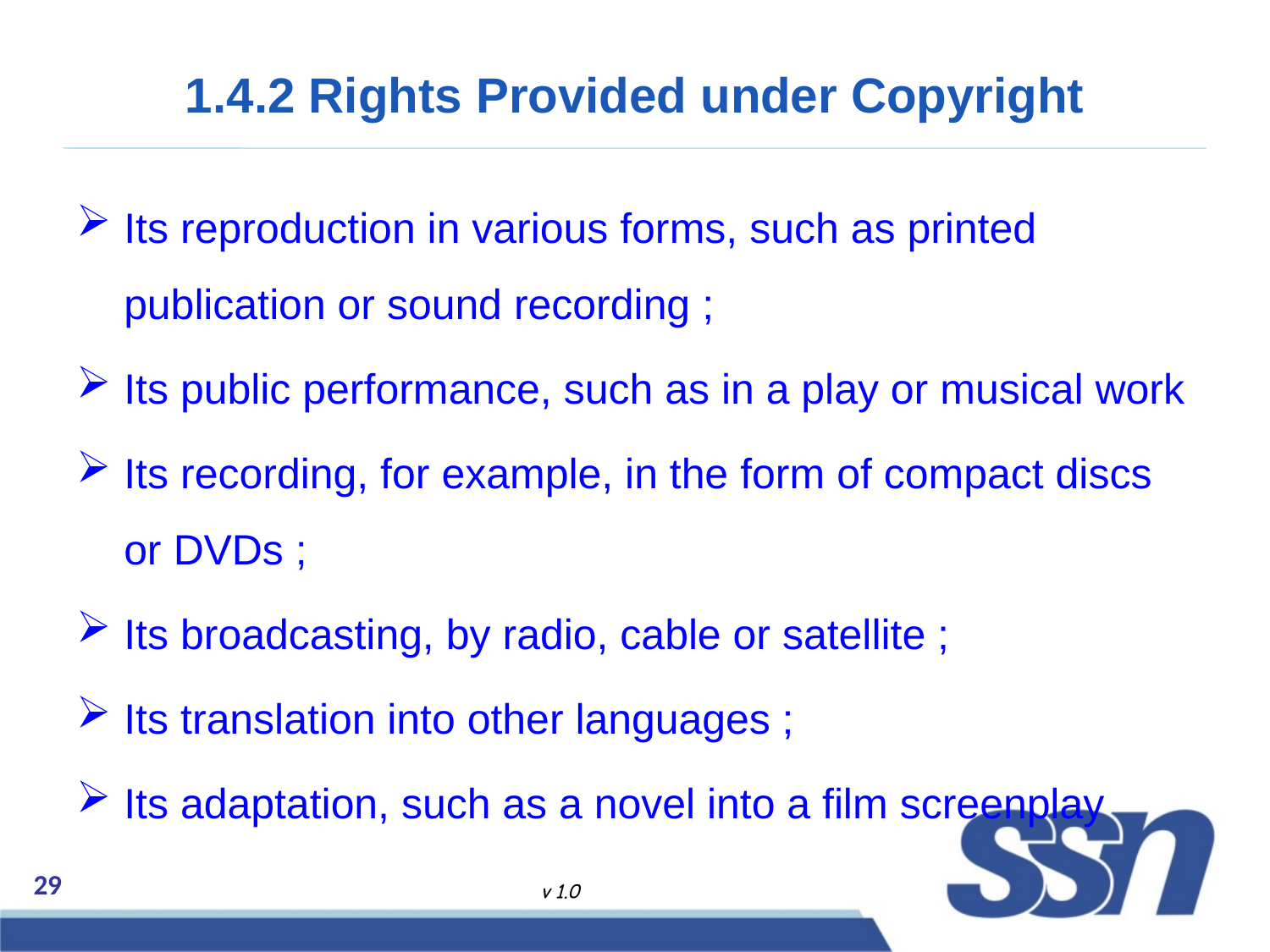

# 1.4.2 Rights Provided under Copyright
Its reproduction in various forms, such as printed publication or sound recording ;
Its public performance, such as in a play or musical work
Its recording, for example, in the form of compact discs or DVDs ;
Its broadcasting, by radio, cable or satellite ;
Its translation into other languages ;
Its adaptation, such as a novel into a film screenplay